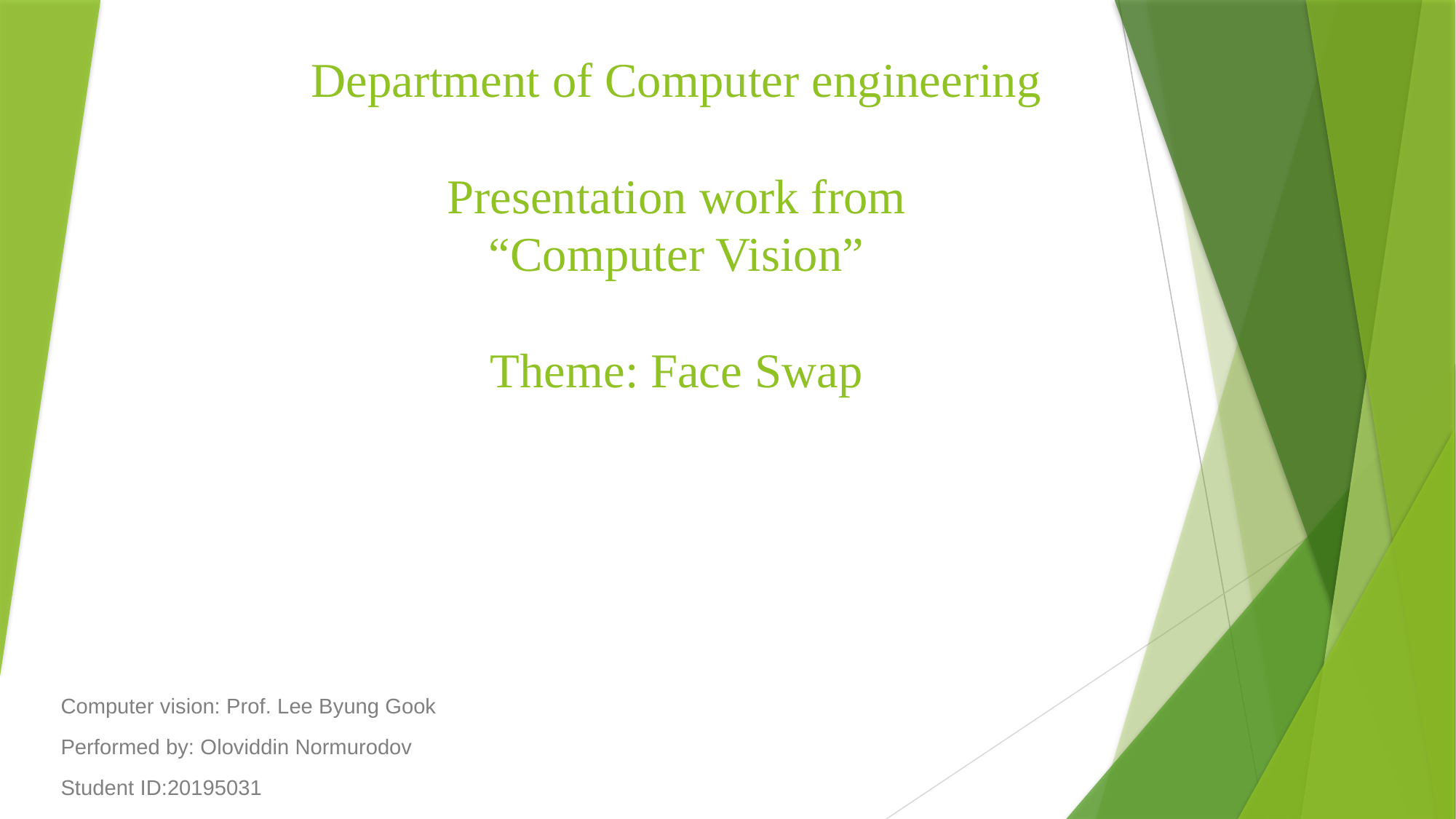

# Department of Computer engineering Presentation work from “Computer Vision” Theme: Face Swap
Computer vision: Prof. Lee Byung Gook
Performed by: Oloviddin Normurodov
Student ID:20195031